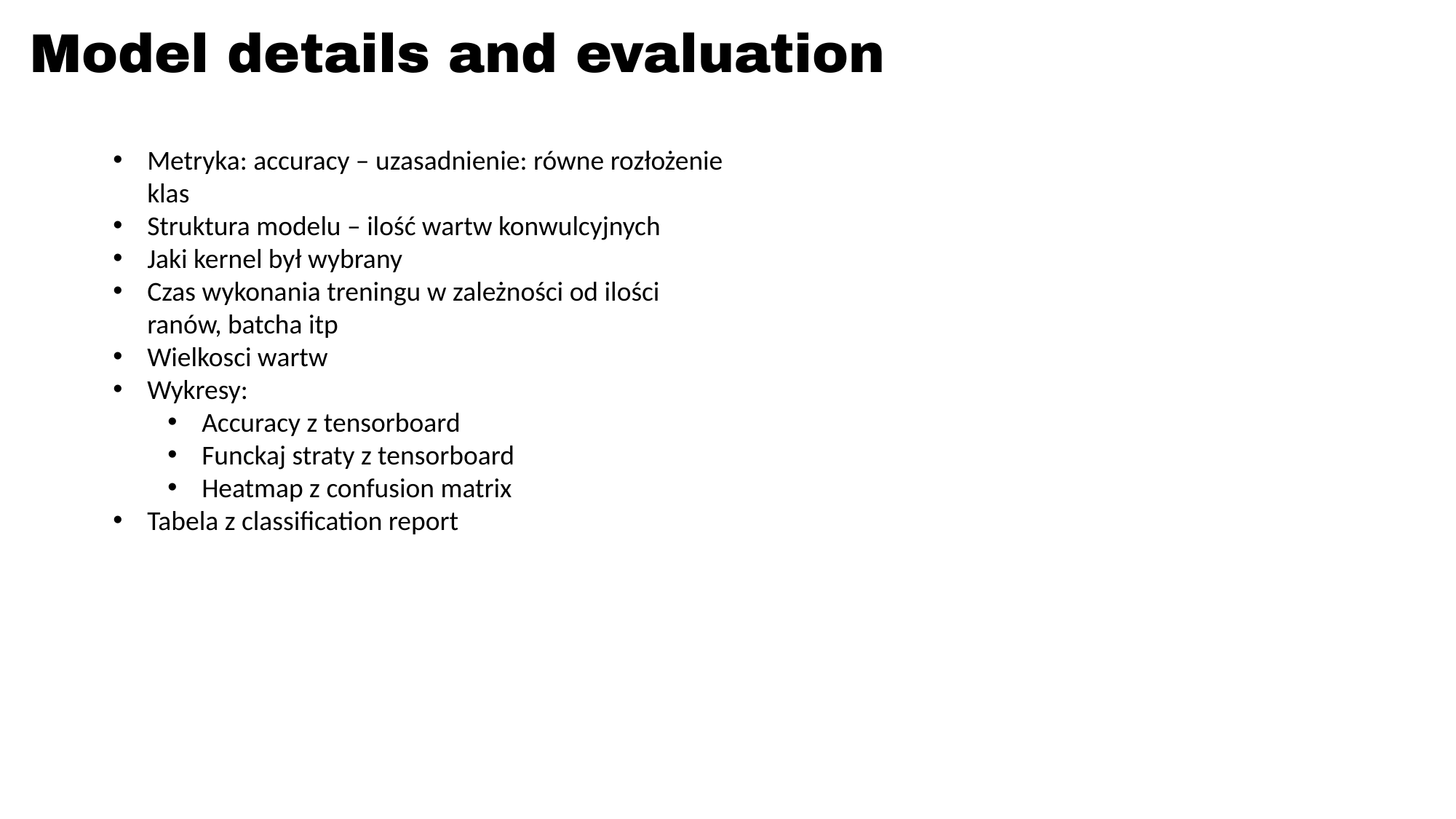

Model details and evaluation
Metryka: accuracy – uzasadnienie: równe rozłożenie klas
Struktura modelu – ilość wartw konwulcyjnych
Jaki kernel był wybrany
Czas wykonania treningu w zależności od ilości ranów, batcha itp
Wielkosci wartw
Wykresy:
Accuracy z tensorboard
Funckaj straty z tensorboard
Heatmap z confusion matrix
Tabela z classification report